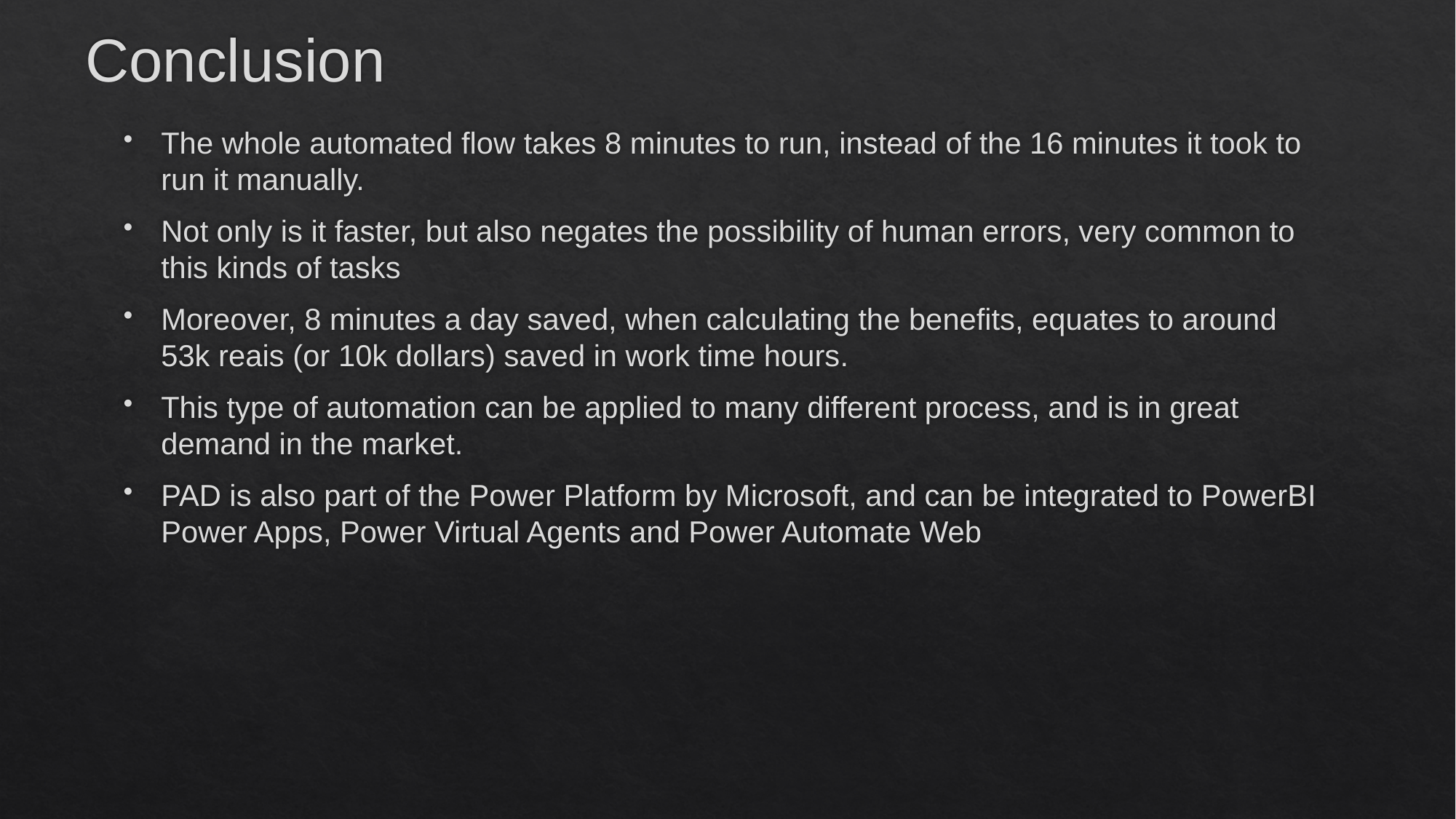

# Conclusion
The whole automated flow takes 8 minutes to run, instead of the 16 minutes it took to run it manually.
Not only is it faster, but also negates the possibility of human errors, very common to this kinds of tasks
Moreover, 8 minutes a day saved, when calculating the benefits, equates to around 53k reais (or 10k dollars) saved in work time hours.
This type of automation can be applied to many different process, and is in great demand in the market.
PAD is also part of the Power Platform by Microsoft, and can be integrated to PowerBI Power Apps, Power Virtual Agents and Power Automate Web